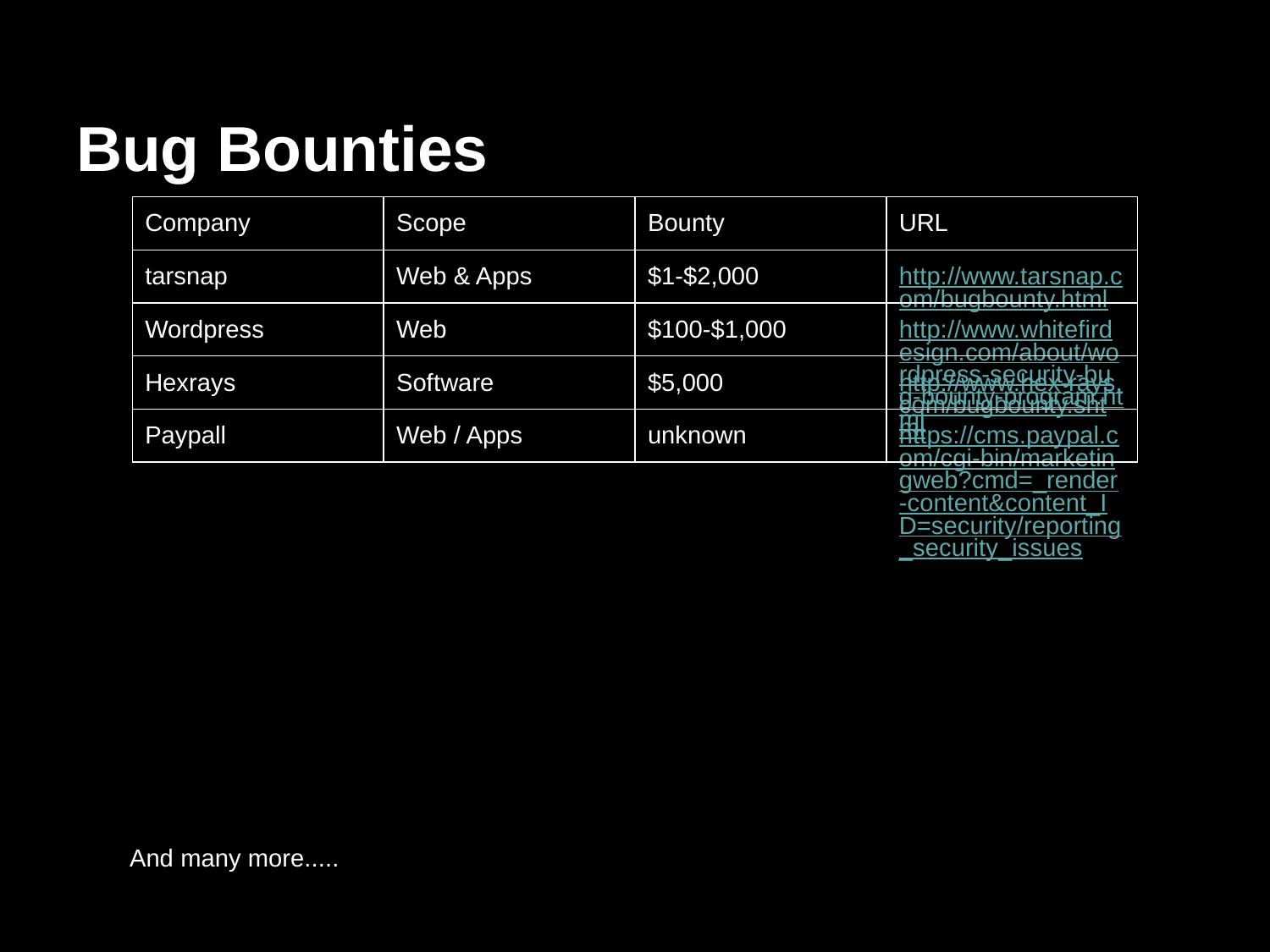

# Bug Bounties
| Company | Scope | Bounty | URL |
| --- | --- | --- | --- |
| tarsnap | Web & Apps | $1-$2,000 | http://www.tarsnap.com/bugbounty.html |
| Wordpress | Web | $100-$1,000 | http://www.whitefirdesign.com/about/wordpress-security-bug-bounty-program.html |
| Hexrays | Software | $5,000 | http://www.hex-rays.com/bugbounty.shtml |
| Paypall | Web / Apps | unknown | https://cms.paypal.com/cgi-bin/marketingweb?cmd=\_render-content&content\_ID=security/reporting\_security\_issues |
And many more.....